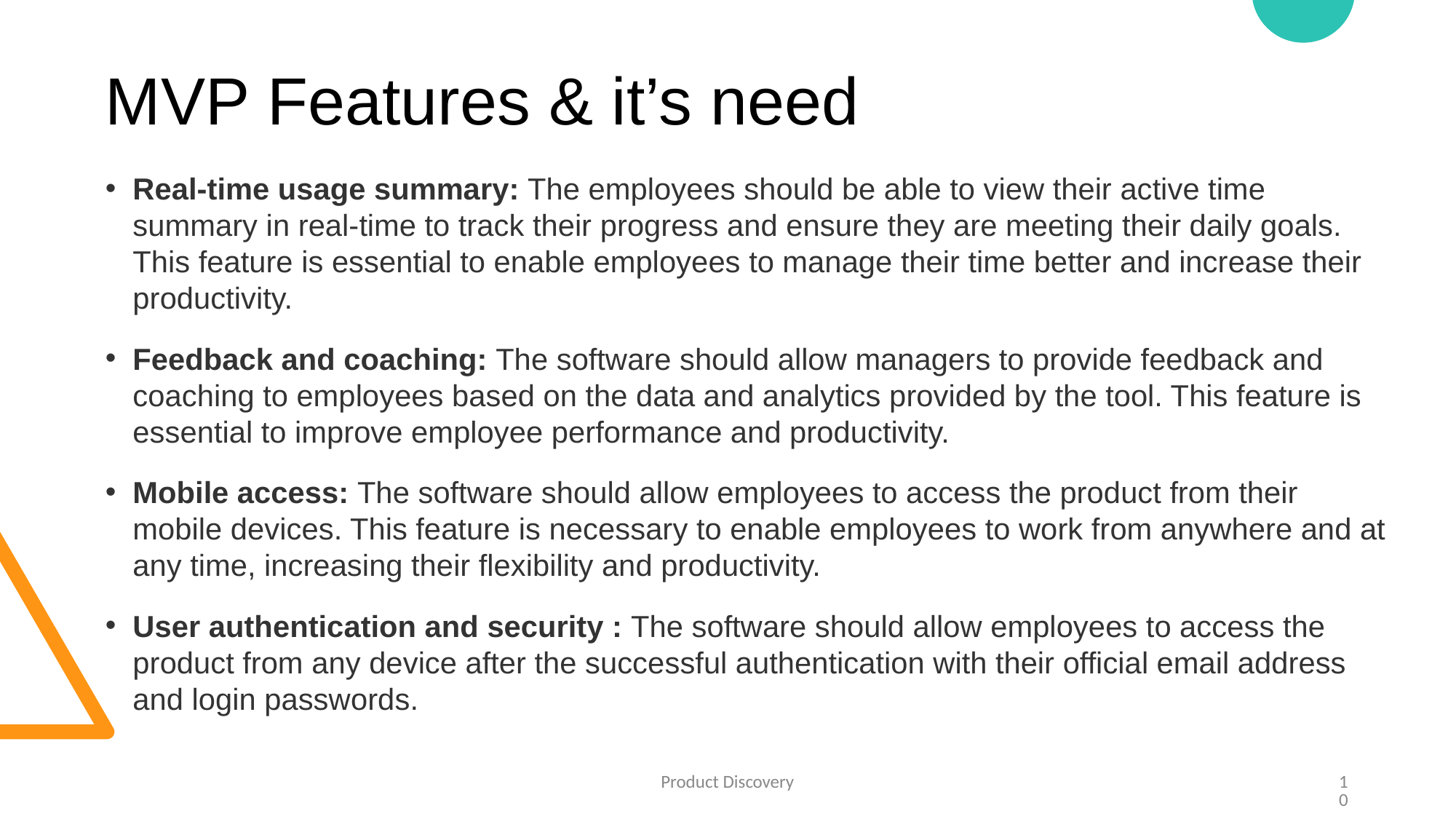

# MVP Features & it’s need
Real-time usage summary: The employees should be able to view their active time summary in real-time to track their progress and ensure they are meeting their daily goals. This feature is essential to enable employees to manage their time better and increase their productivity.
Feedback and coaching: The software should allow managers to provide feedback and coaching to employees based on the data and analytics provided by the tool. This feature is essential to improve employee performance and productivity.
Mobile access: The software should allow employees to access the product from their mobile devices. This feature is necessary to enable employees to work from anywhere and at any time, increasing their flexibility and productivity.
User authentication and security : The software should allow employees to access the product from any device after the successful authentication with their official email address and login passwords.
Product Discovery
10